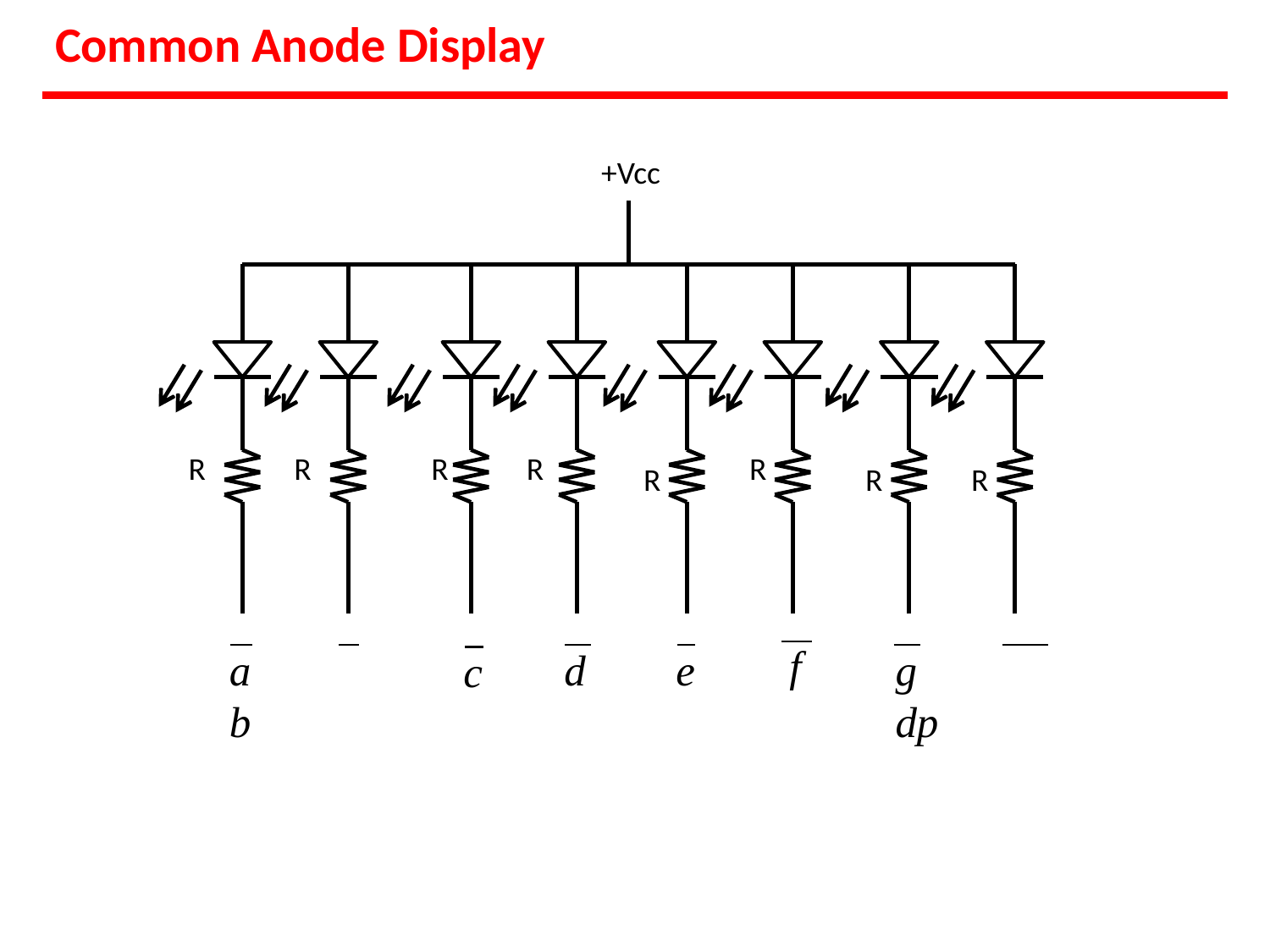

# Common Anode Display

+Vcc

R
R
R
R
R
R
R
R
f
a	b
d
e
g	dp

c